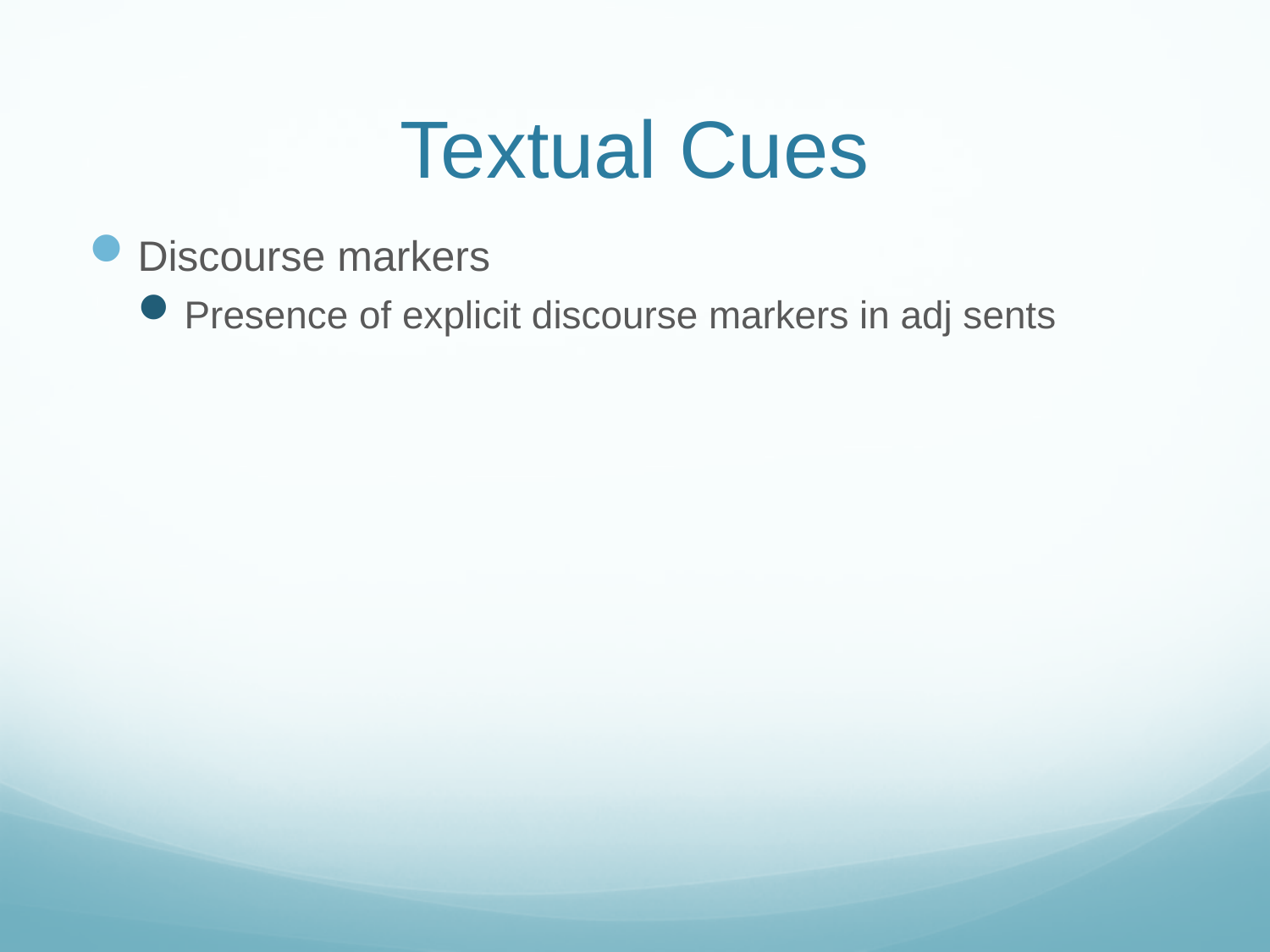

# Textual Cues
Discourse markers
Presence of explicit discourse markers in adj sents